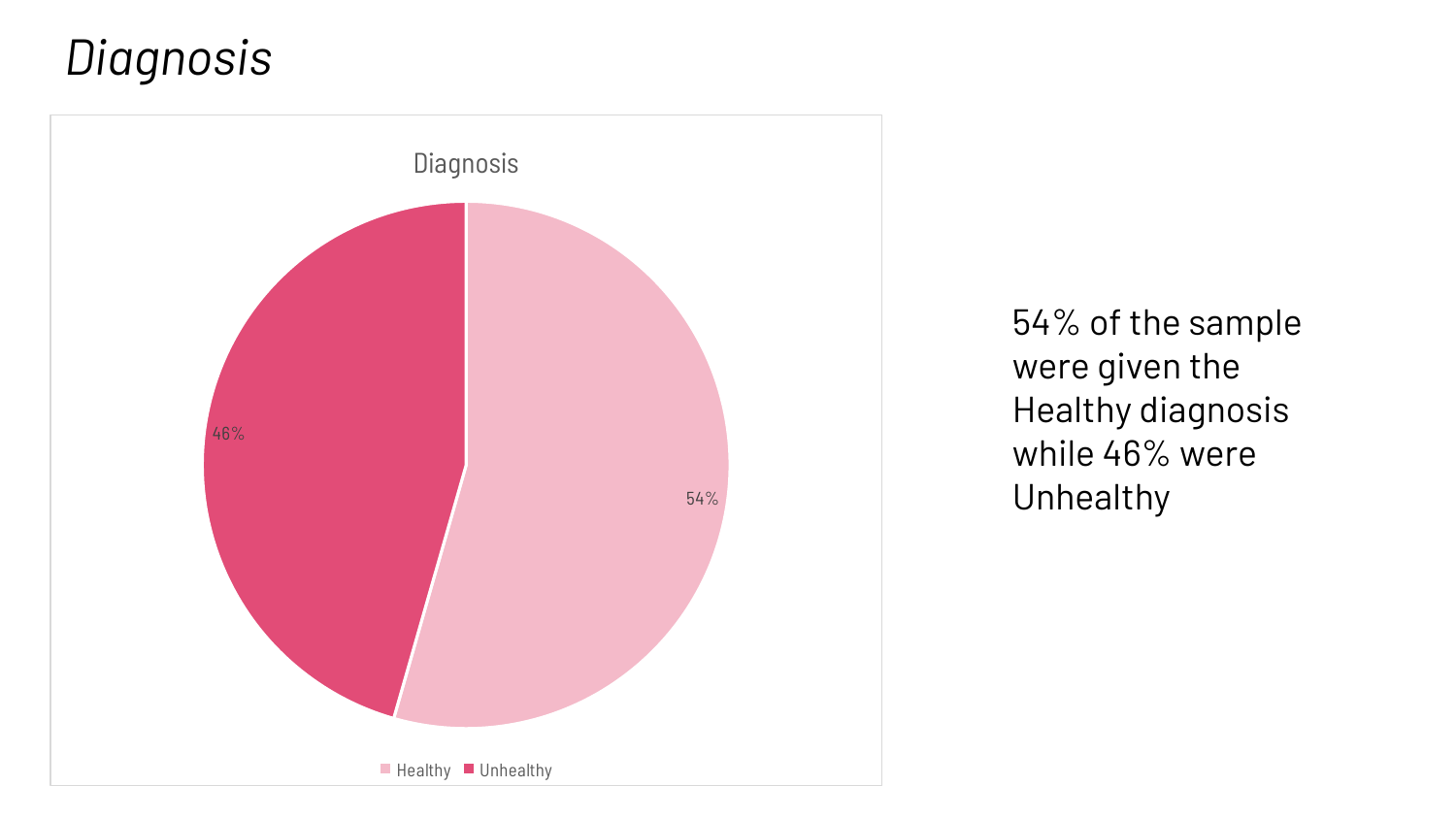

# Diagnosis

### Chart: Diagnosis

| Category |  |
|---|---|
| Healthy | 166.0 |
| Unhealthy | 139.0 |

### Chart: Diagnosis

| Category |
|---|
54% of the sample were given the Healthy diagnosis while 46% were Unhealthy